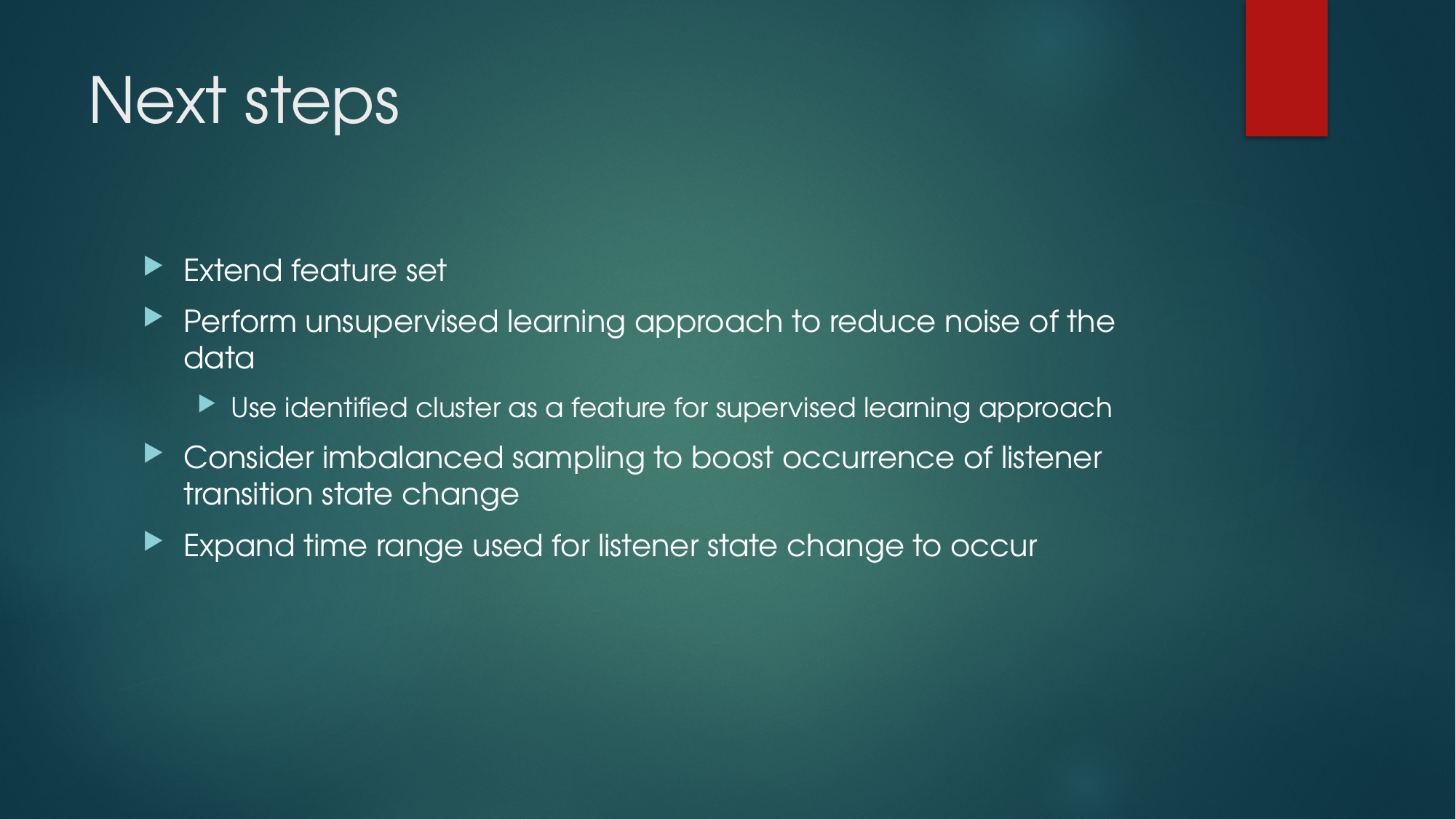

# Next steps
Extend feature set
Perform unsupervised learning approach to reduce noise of the data
Use identified cluster as a feature for supervised learning approach
Consider imbalanced sampling to boost occurrence of listener transition state change
Expand time range used for listener state change to occur